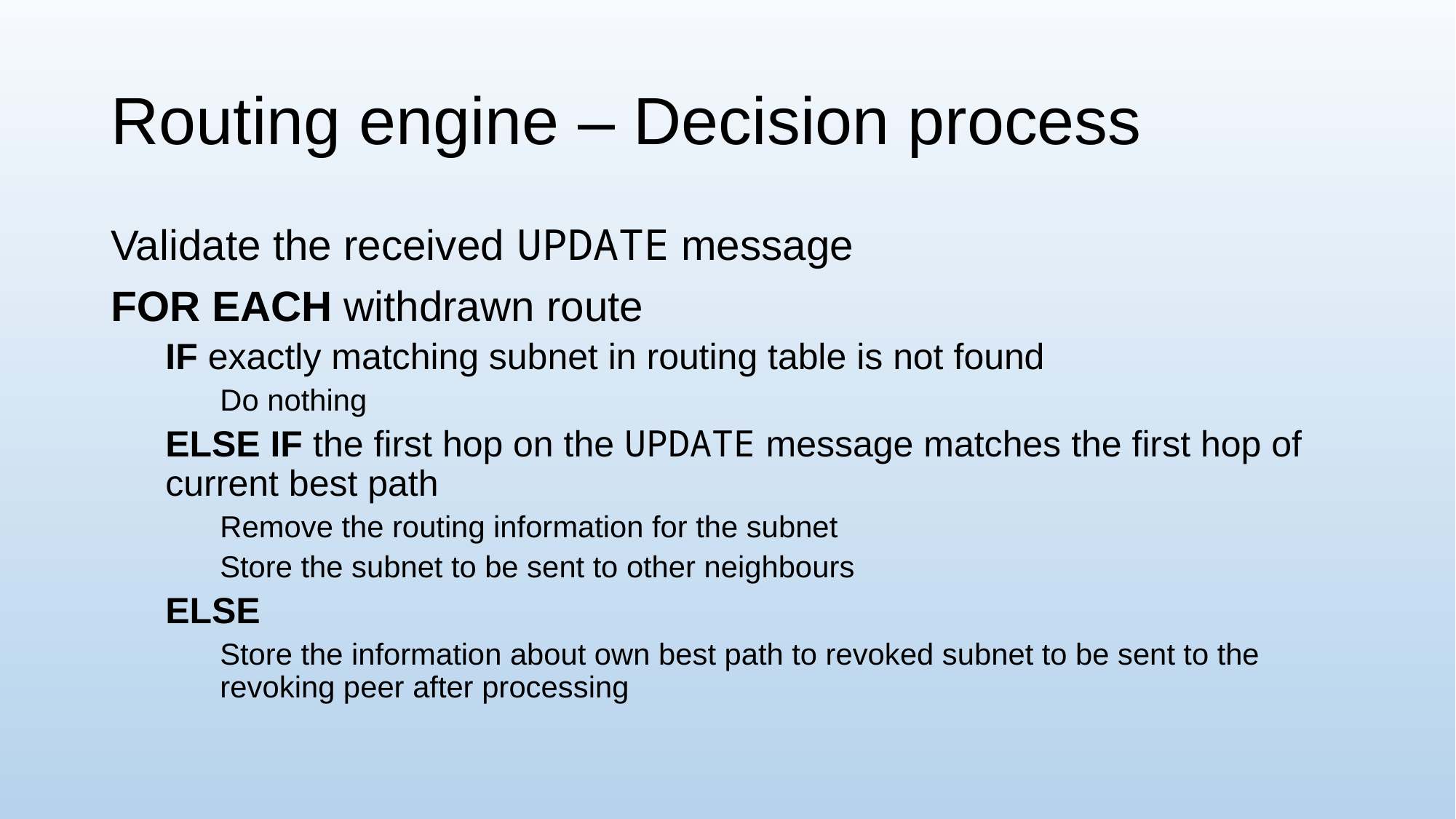

# Routing engine – Decision process
Validate the received UPDATE message
FOR EACH withdrawn route
IF exactly matching subnet in routing table is not found
Do nothing
ELSE IF the first hop on the UPDATE message matches the first hop of current best path
Remove the routing information for the subnet
Store the subnet to be sent to other neighbours
ELSE
Store the information about own best path to revoked subnet to be sent to the revoking peer after processing